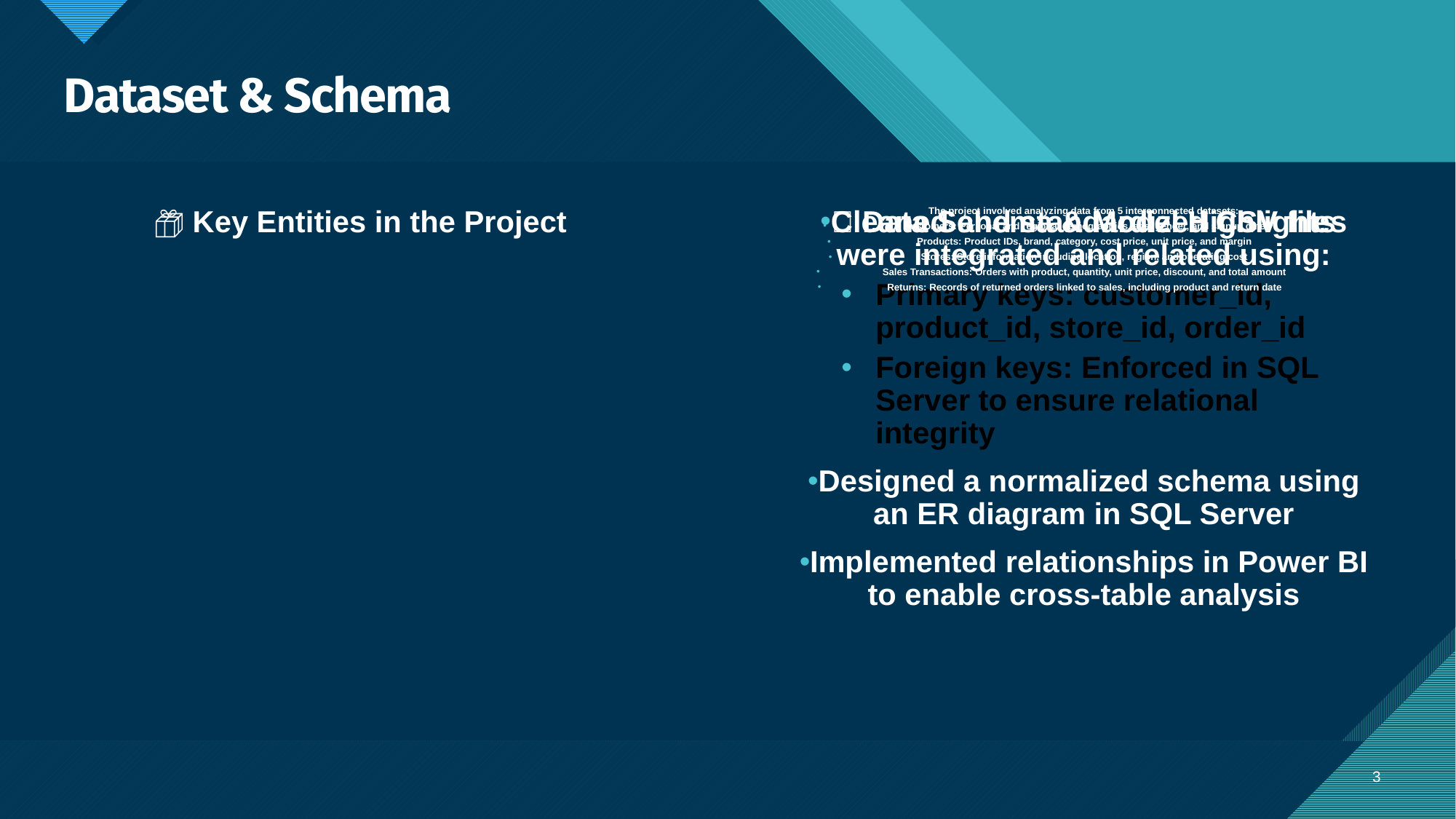

# Dataset & Schema
📦 Key Entities in the Project
🧩 Data Schema & Model Highlights
The project involved analyzing data from 5 interconnected datasets:
Customers: Personal and regional demographics, age, gender, and signup date
Products: Product IDs, brand, category, cost price, unit price, and margin
Stores: Store information including location, region, and operating cost
Sales Transactions: Orders with product, quantity, unit price, discount, and total amount
Returns: Records of returned orders linked to sales, including product and return date
Cleaned and standardized CSV files were integrated and related using:
Primary keys: customer_id, product_id, store_id, order_id
Foreign keys: Enforced in SQL Server to ensure relational integrity
Designed a normalized schema using an ER diagram in SQL Server
Implemented relationships in Power BI to enable cross-table analysis
3